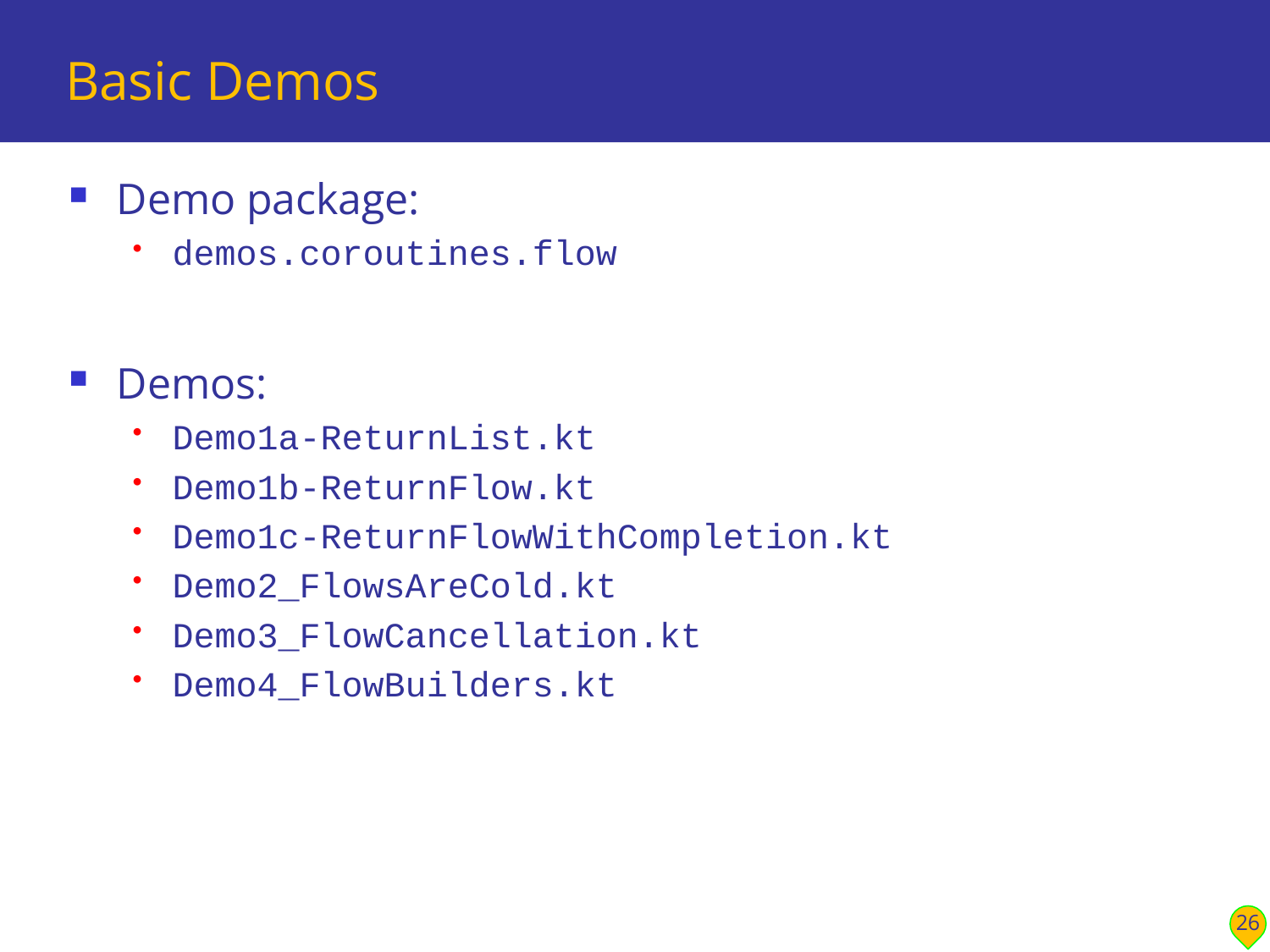

# Basic Demos
Demo package:
demos.coroutines.flow

Demos:
Demo1a-ReturnList.kt
Demo1b-ReturnFlow.kt
Demo1c-ReturnFlowWithCompletion.kt
Demo2_FlowsAreCold.kt
Demo3_FlowCancellation.kt
Demo4_FlowBuilders.kt
26